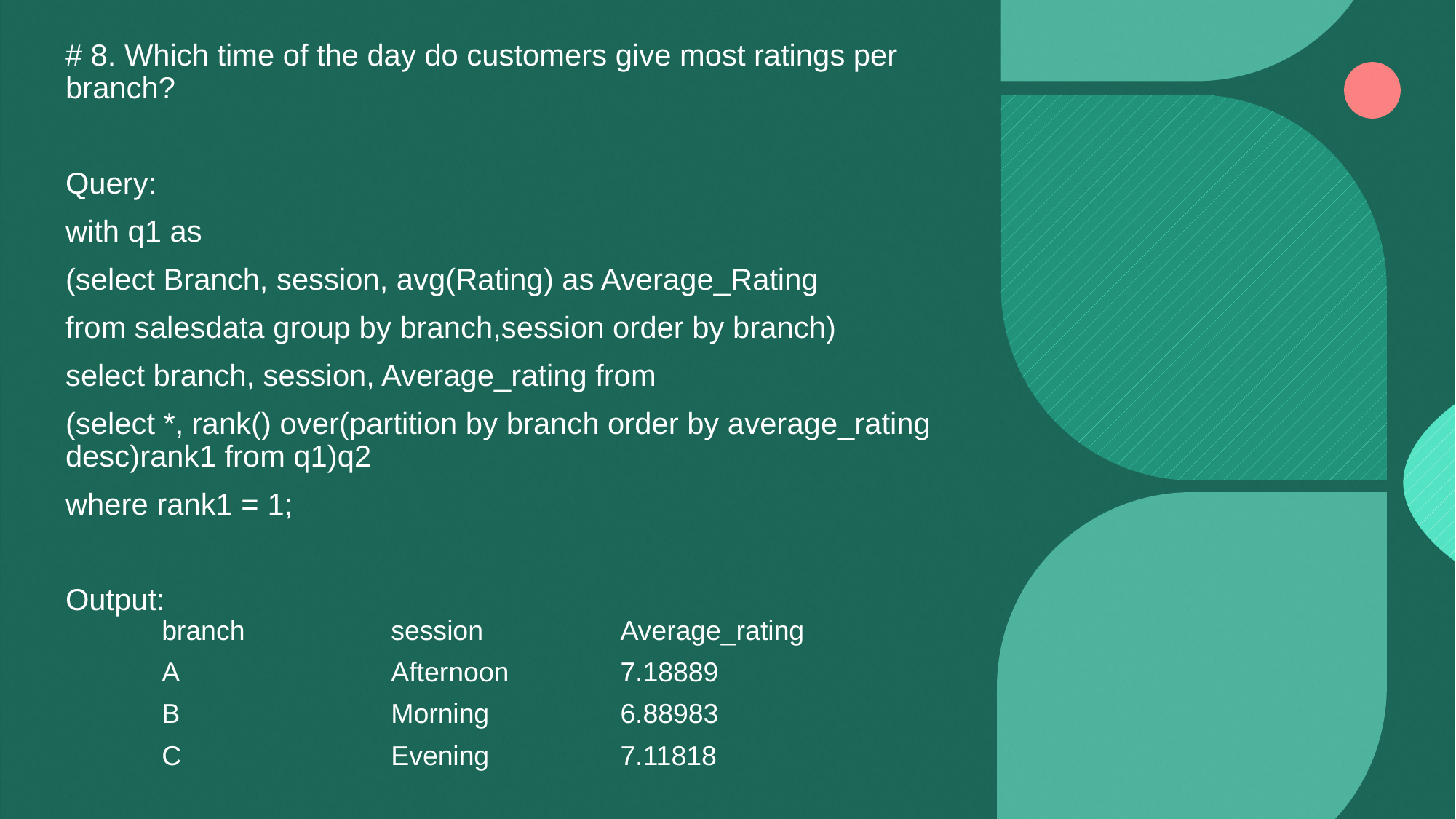

# 8. Which time of the day do customers give most ratings per branch?

Query:
with q1 as
(select Branch, session, avg(Rating) as Average_Rating
from salesdata group by branch,session order by branch)
select branch, session, Average_rating from
(select *, rank() over(partition by branch order by average_rating desc)rank1 from q1)q2
where rank1 = 1;

Output:

| branch | session | Average\_rating |
| --- | --- | --- |
| A | Afternoon | 7.18889 |
| B | Morning | 6.88983 |
| C | Evening | 7.11818 |